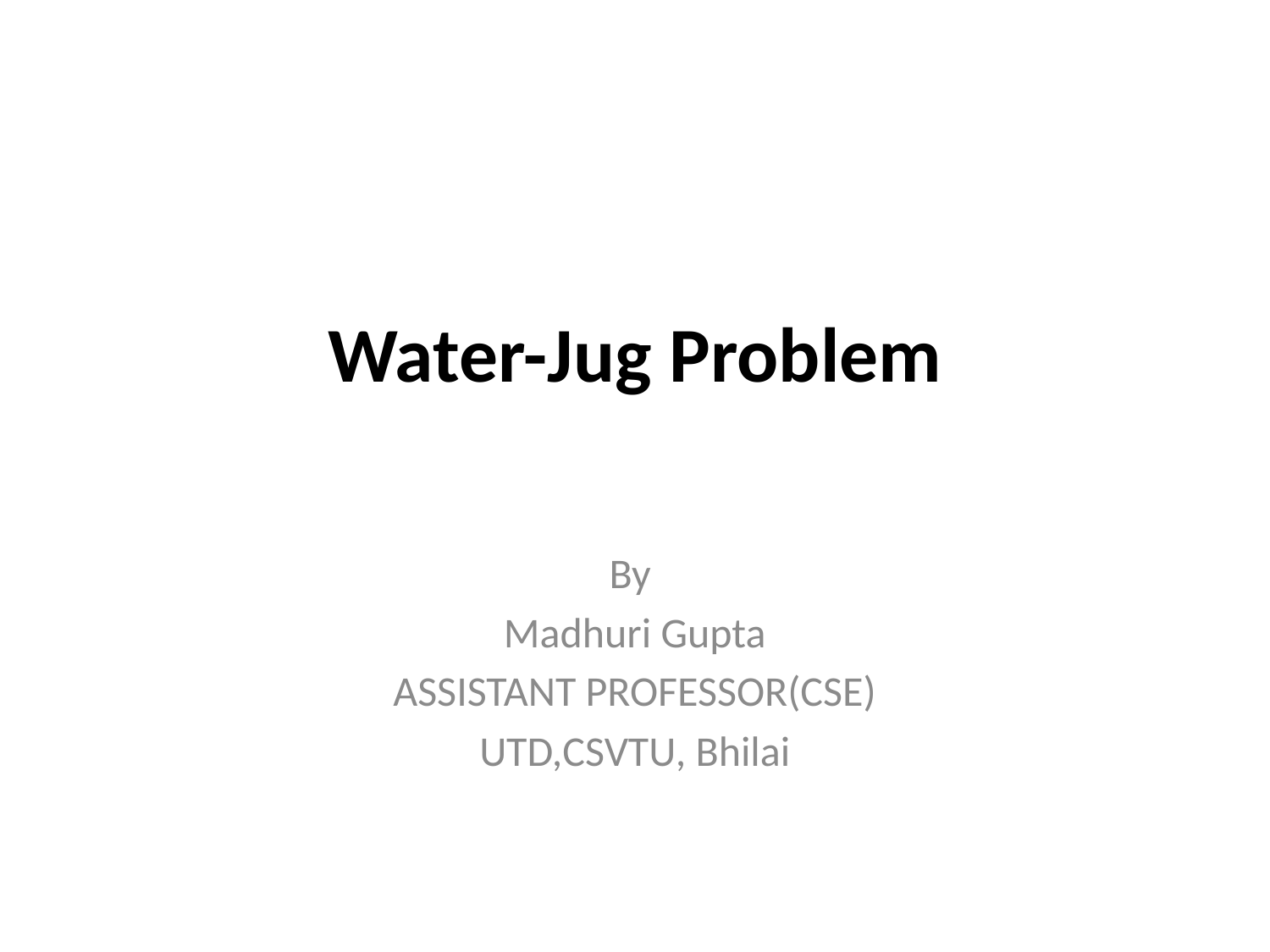

# Water-Jug Problem
By
Madhuri Gupta
ASSISTANT PROFESSOR(CSE)
UTD,CSVTU, Bhilai